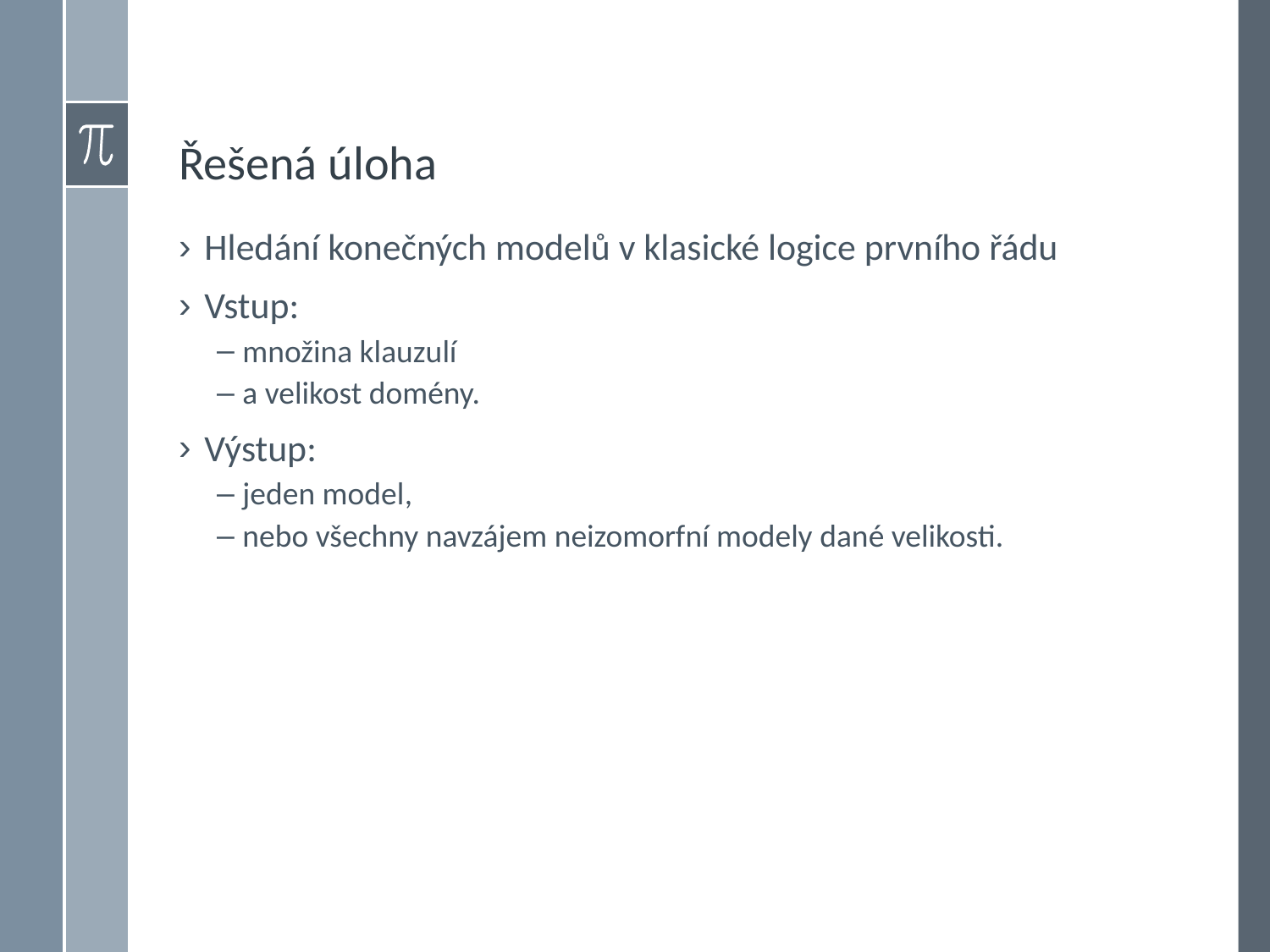

# Řešená úloha
Hledání konečných modelů v klasické logice prvního řádu
Vstup:
množina klauzulí
a velikost domény.
Výstup:
jeden model,
nebo všechny navzájem neizomorfní modely dané velikosti.